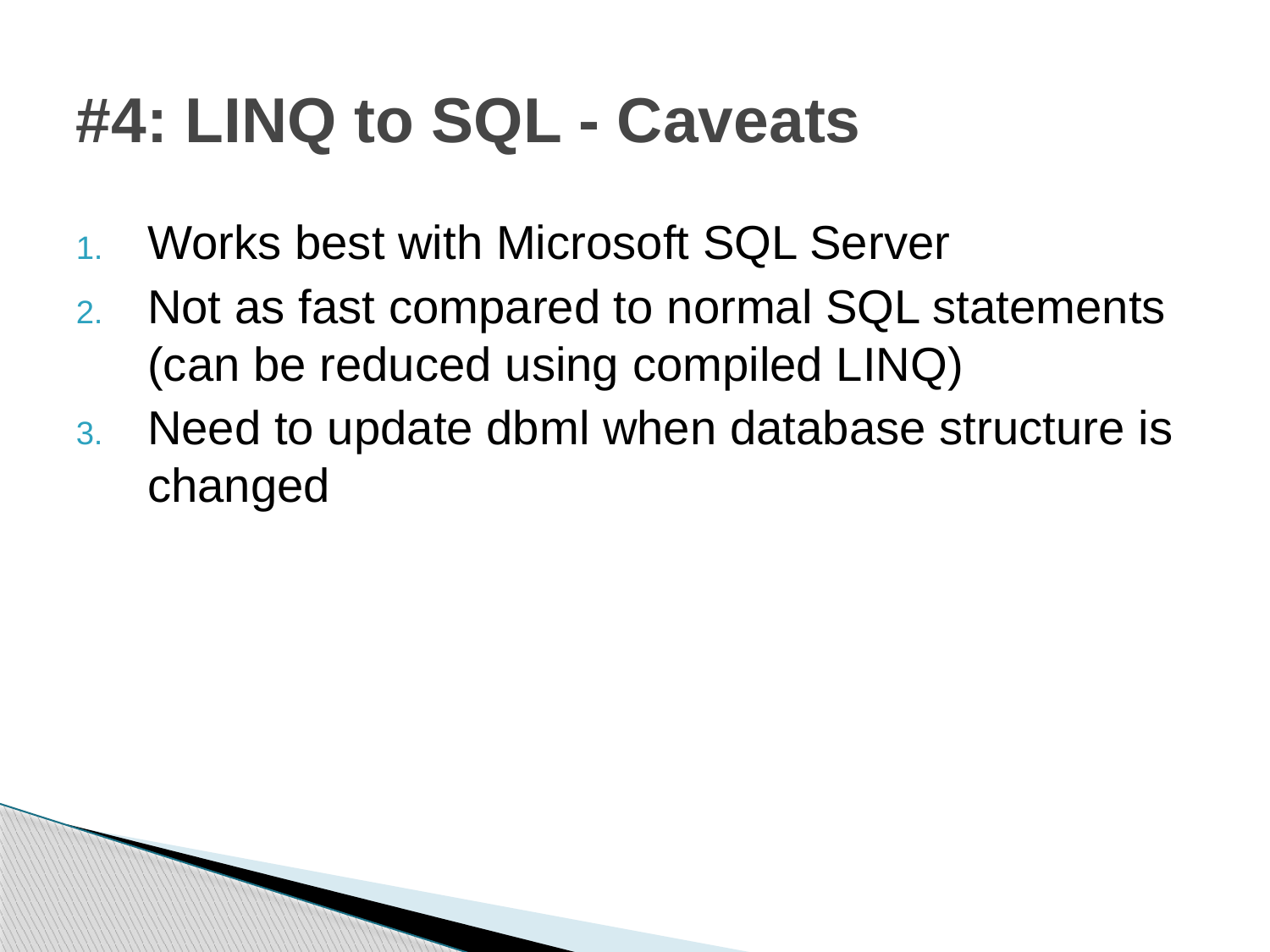

# #4: LINQ to SQL - Caveats
Works best with Microsoft SQL Server
Not as fast compared to normal SQL statements (can be reduced using compiled LINQ)
Need to update dbml when database structure is changed